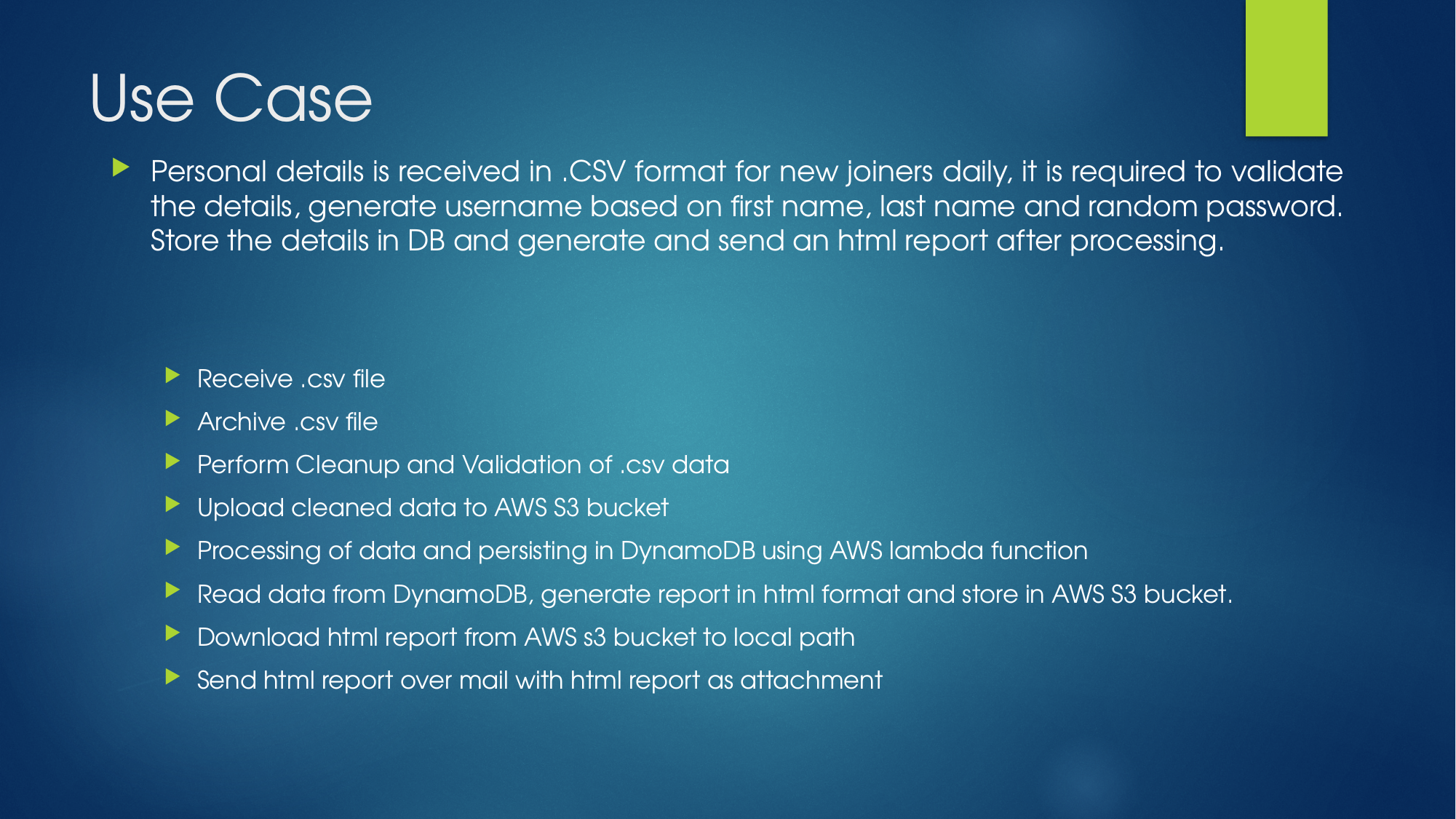

# Use Case
Personal details is received in .CSV format for new joiners daily, it is required to validate the details, generate username based on first name, last name and random password. Store the details in DB and generate and send an html report after processing.

Receive .csv file
Archive .csv file
Perform Cleanup and Validation of .csv data
Upload cleaned data to AWS S3 bucket
Processing of data and persisting in DynamoDB using AWS lambda function
Read data from DynamoDB, generate report in html format and store in AWS S3 bucket.
Download html report from AWS s3 bucket to local path
Send html report over mail with html report as attachment